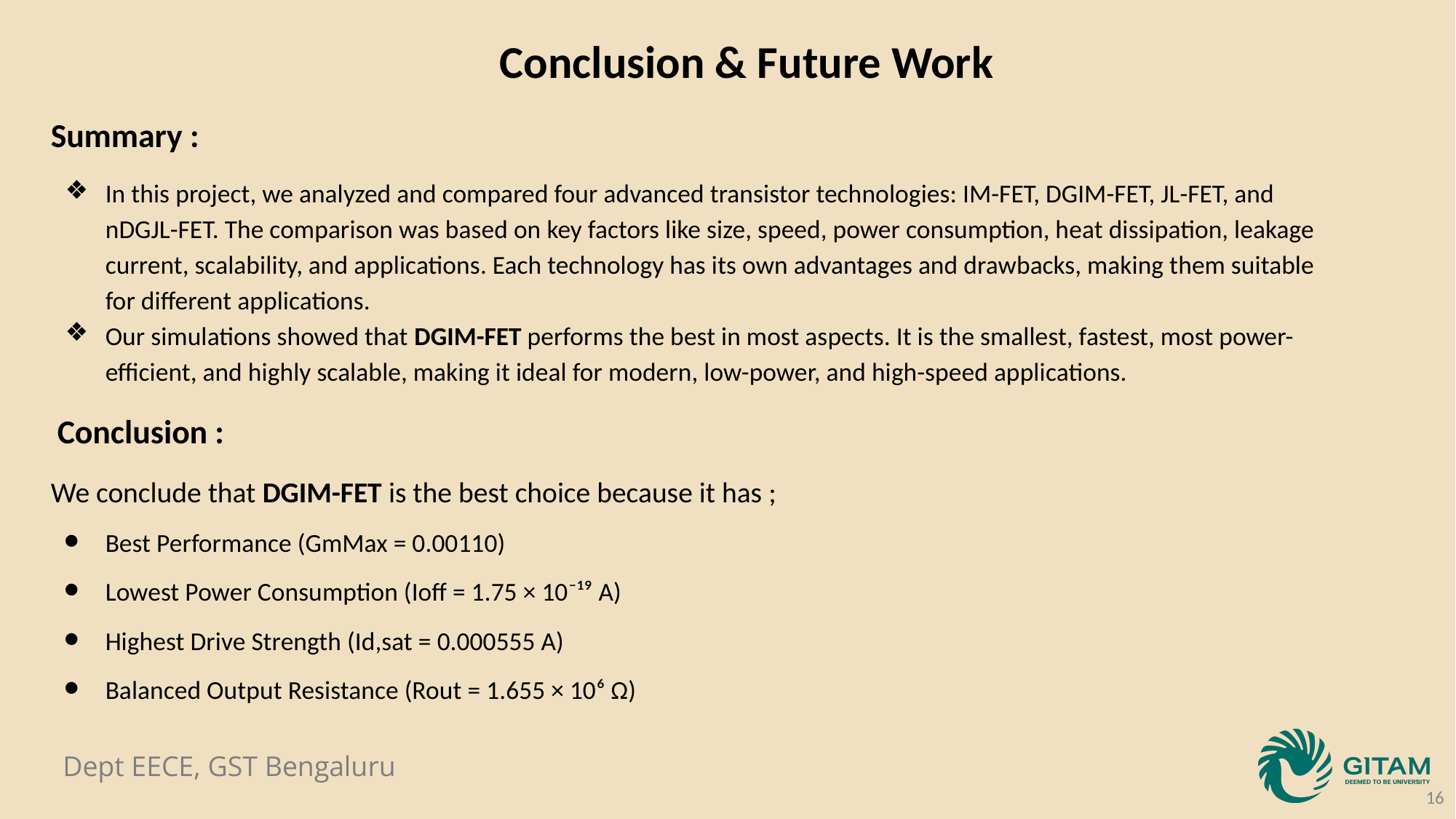

Conclusion & Future Work
Summary :
In this project, we analyzed and compared four advanced transistor technologies: IM-FET, DGIM-FET, JL-FET, and nDGJL-FET. The comparison was based on key factors like size, speed, power consumption, heat dissipation, leakage current, scalability, and applications. Each technology has its own advantages and drawbacks, making them suitable for different applications.
Our simulations showed that DGIM-FET performs the best in most aspects. It is the smallest, fastest, most power-efficient, and highly scalable, making it ideal for modern, low-power, and high-speed applications.
 Conclusion :
We conclude that DGIM-FET is the best choice because it has ;
Best Performance (GmMax = 0.00110)
Lowest Power Consumption (Ioff = 1.75 × 10⁻¹⁹ A)
Highest Drive Strength (Id,sat = 0.000555 A)
Balanced Output Resistance (Rout = 1.655 × 10⁶ Ω)

16